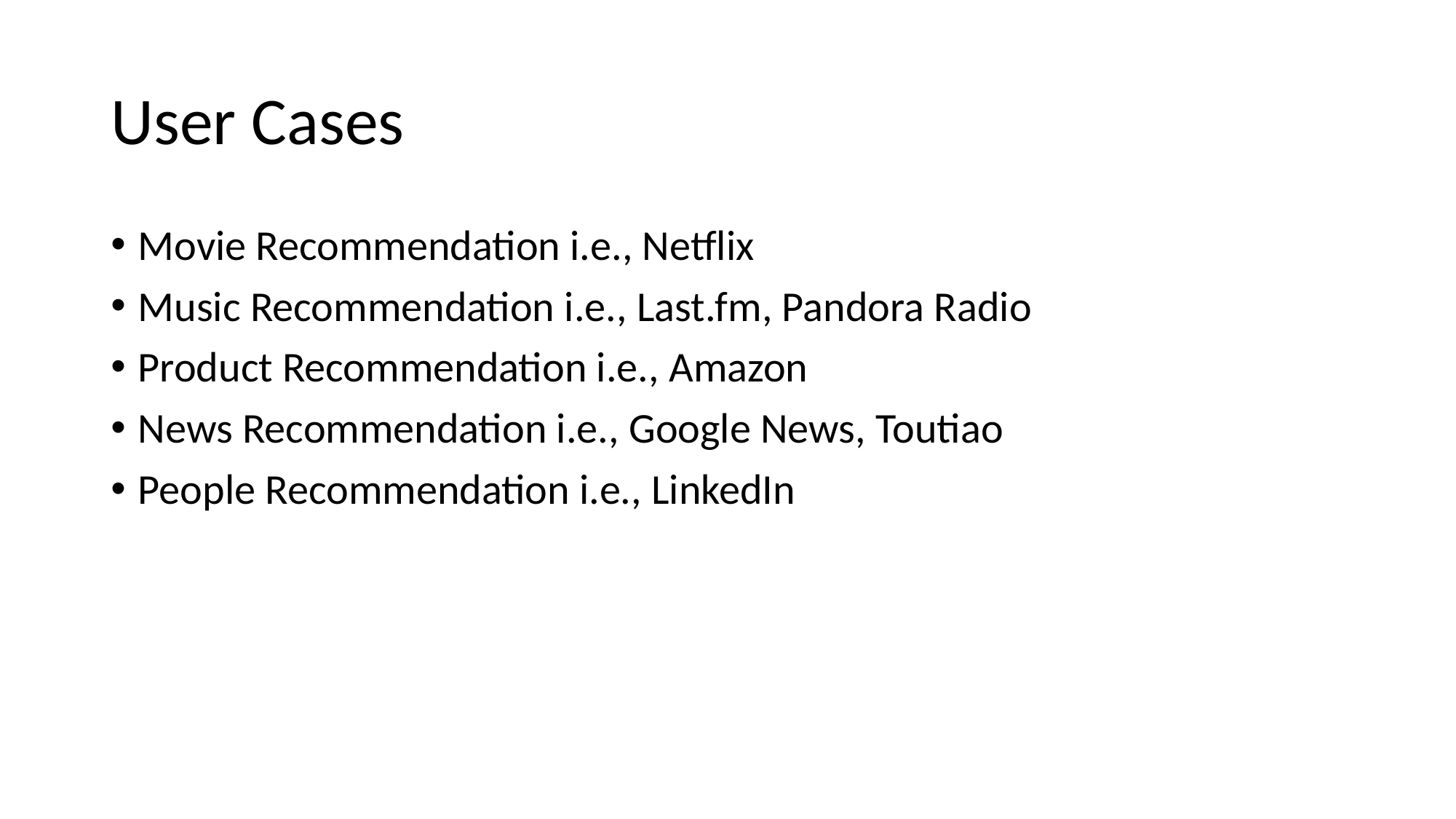

# User Cases
Movie Recommendation i.e., Netflix
Music Recommendation i.e., Last.fm, Pandora Radio
Product Recommendation i.e., Amazon
News Recommendation i.e., Google News, Toutiao
People Recommendation i.e., LinkedIn